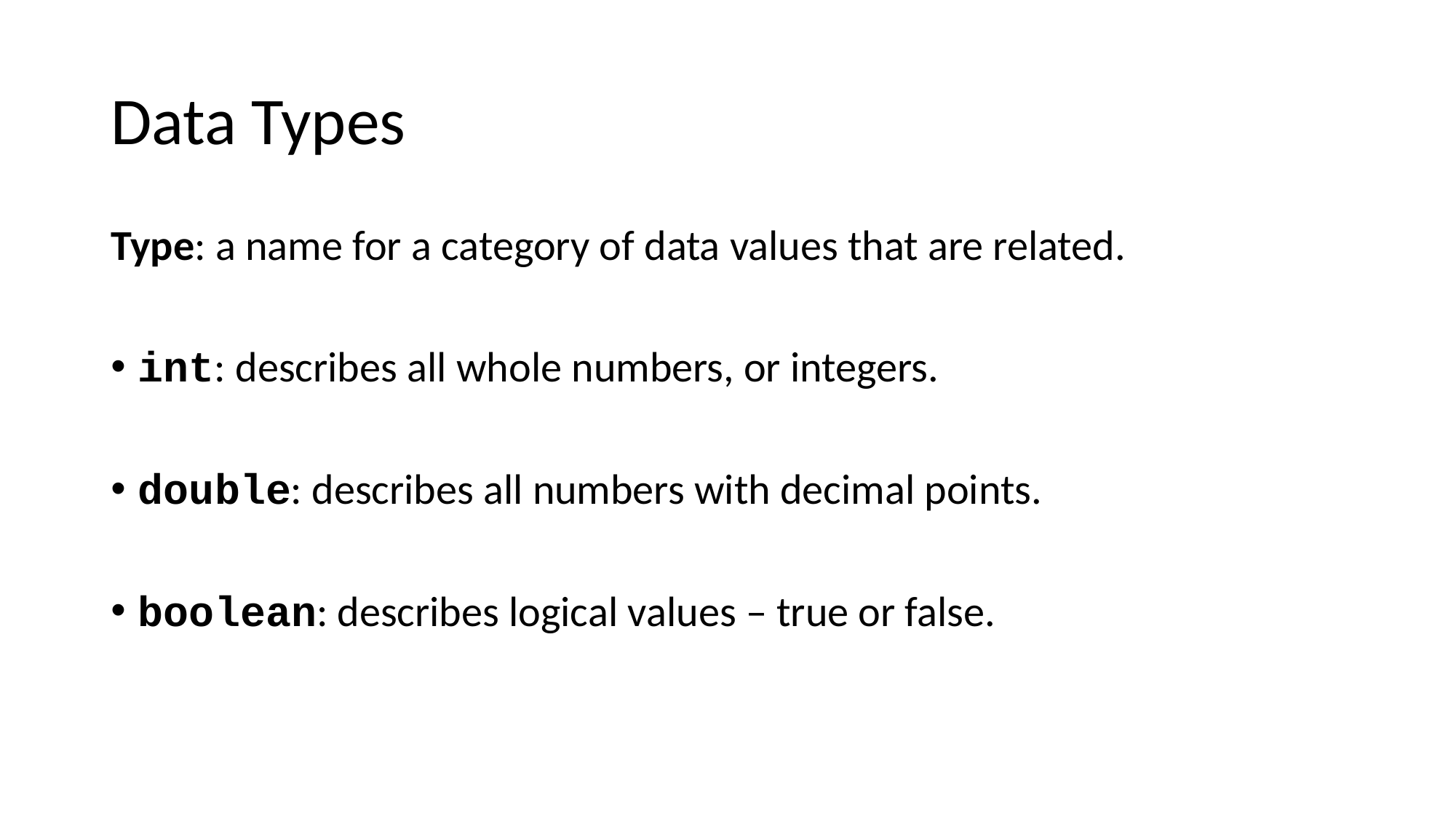

# Data Types
Type: a name for a category of data values that are related.

int: describes all whole numbers, or integers.

double: describes all numbers with decimal points.

boolean: describes logical values – true or false.